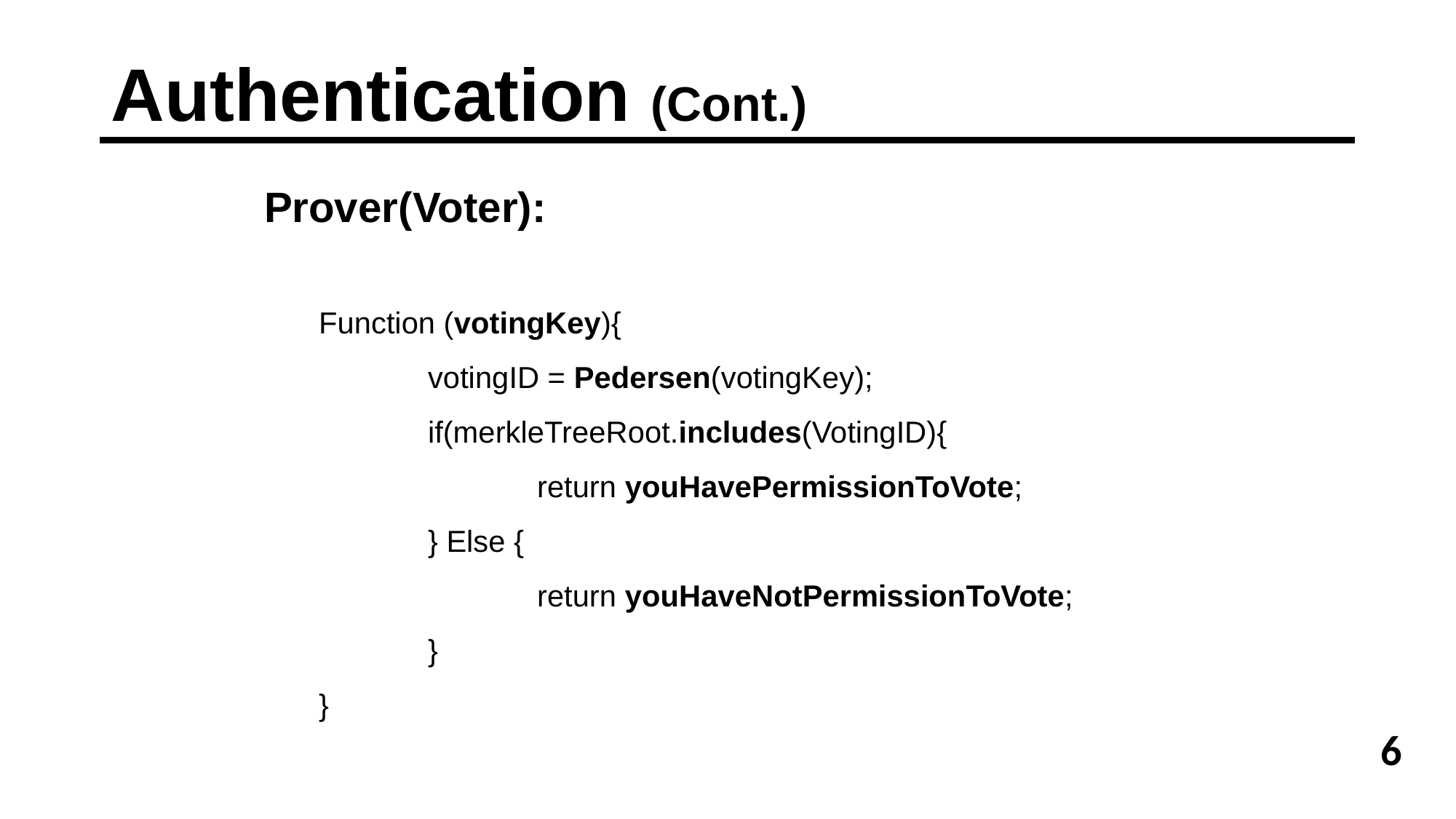

# Authentication (Cont.)
Prover(Voter):

Function (votingKey){
	votingID = Pedersen(votingKey);
	if(merkleTreeRoot.includes(VotingID){
		return youHavePermissionToVote;
	} Else {
		return youHaveNotPermissionToVote;
	}
}
6